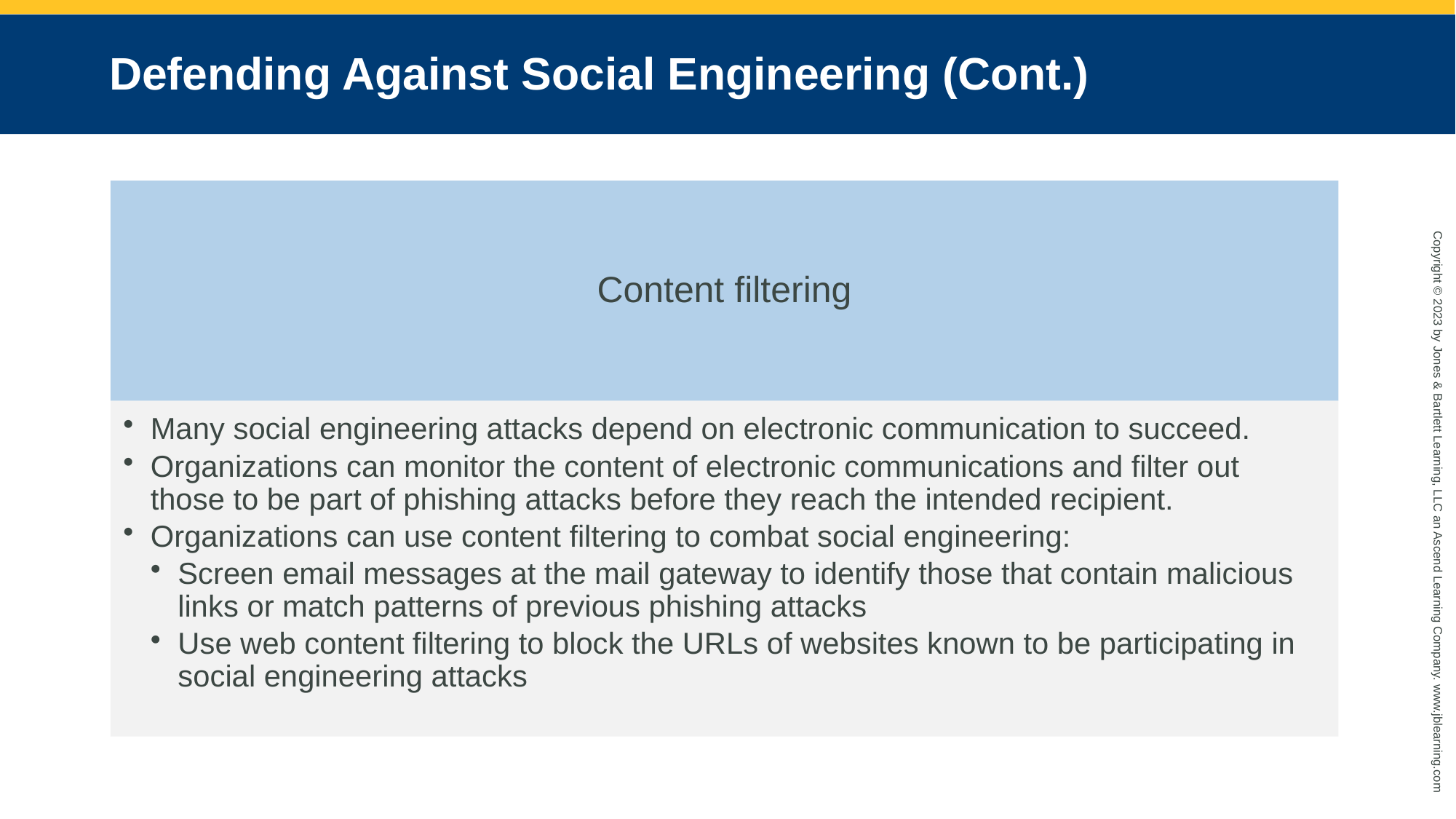

# Defending Against Social Engineering (Cont.)
Content filtering
Many social engineering attacks depend on electronic communication to succeed.
Organizations can monitor the content of electronic communications and filter out those to be part of phishing attacks before they reach the intended recipient.
Organizations can use content filtering to combat social engineering:
Screen email messages at the mail gateway to identify those that contain malicious links or match patterns of previous phishing attacks
Use web content filtering to block the URLs of websites known to be participating in social engineering attacks